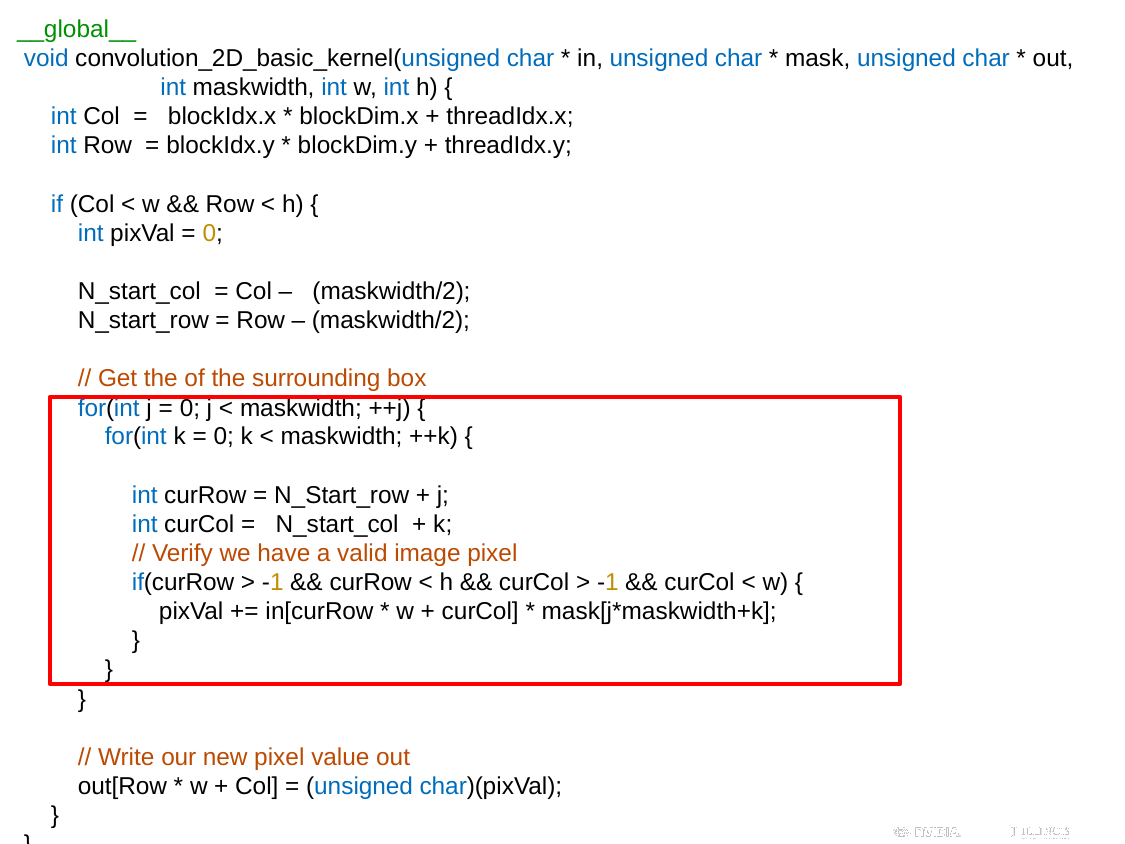

__global__
  void convolution_2D_basic_kernel(unsigned char * in, unsigned char * mask, unsigned char * out,
	int maskwidth, int w, int h) {
      int Col  =   blockIdx.x * blockDim.x + threadIdx.x;
      int Row  = blockIdx.y * blockDim.y + threadIdx.y;

      if (Col < w && Row < h) {
          int pixVal = 0;

          N_start_col  = Col –   (maskwidth/2);
          N_start_row = Row – (maskwidth/2);

          // Get the of the surrounding box
          for(int j = 0; j < maskwidth; ++j) {
              for(int k = 0; k < maskwidth; ++k) {

                  int curRow = N_Start_row + j;
                  int curCol =   N_start_col  + k;
                  // Verify we have a valid image pixel
                  if(curRow > -1 && curRow < h && curCol > -1 && curCol < w) {
                      pixVal += in[curRow * w + curCol] * mask[j*maskwidth+k];
                  }
              }
          }

          // Write our new pixel value out
          out[Row * w + Col] = (unsigned char)(pixVal);
      }
  }